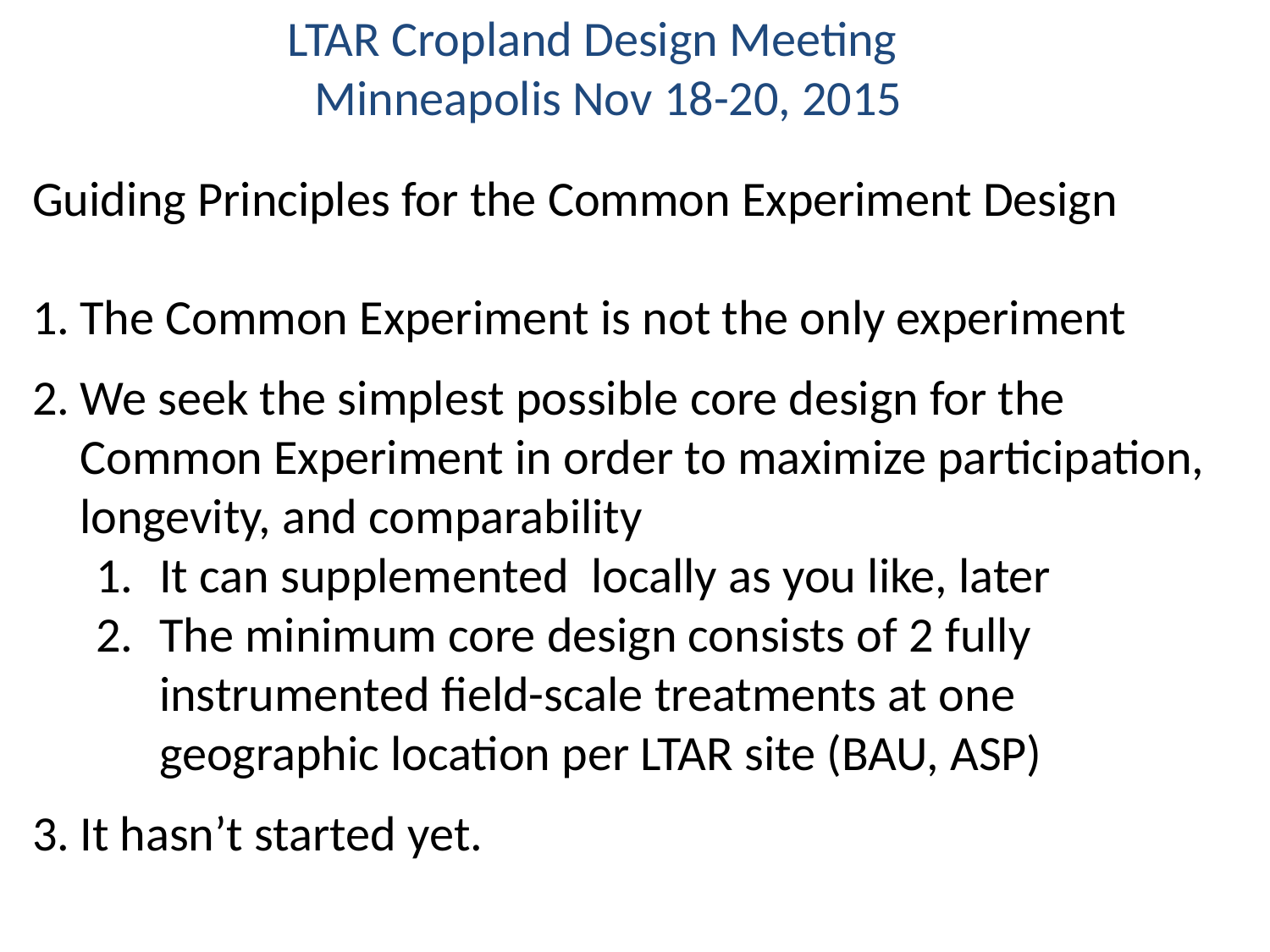

LTAR Cropland Design Meeting
Minneapolis Nov 18-20, 2015
Guiding Principles for the Common Experiment Design
The Common Experiment is not the only experiment
We seek the simplest possible core design for the Common Experiment in order to maximize participation, longevity, and comparability
It can supplemented  locally as you like, later
The minimum core design consists of 2 fully instrumented field-scale treatments at one geographic location per LTAR site (BAU, ASP)
It hasn’t started yet.